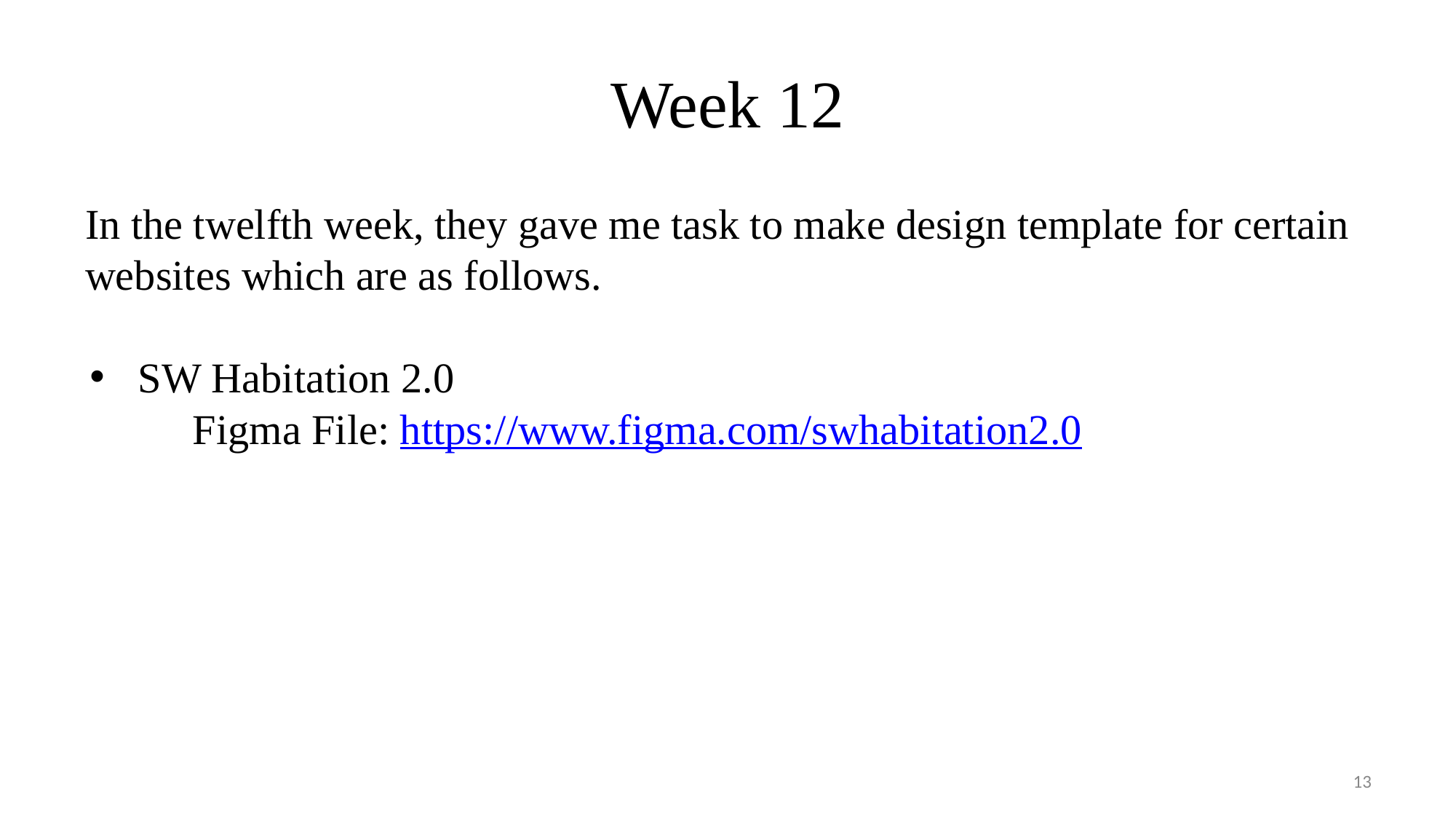

# Week 12
In the twelfth week, they gave me task to make design template for certain websites which are as follows.

SW Habitation 2.0
	Figma File: https://www.figma.com/swhabitation2.0
13